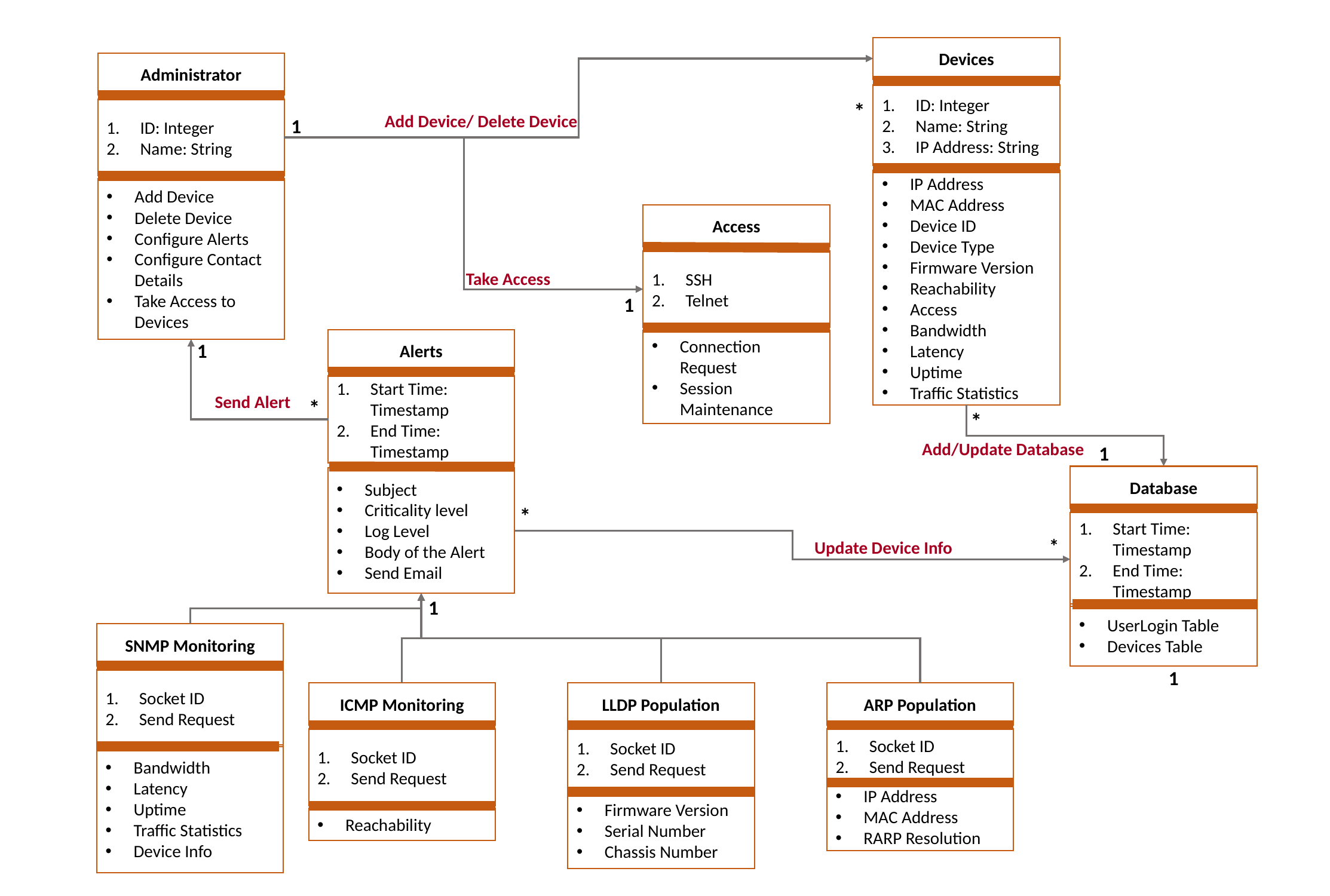

Devices
Administrator
ID: Integer
Name: String
IP Address: String
*
ID: Integer
Name: String
Add Device/ Delete Device
1
IP Address
MAC Address
Device ID
Device Type
Firmware Version
Reachability
Access
Bandwidth
Latency
Uptime
Traffic Statistics
Add Device
Delete Device
Configure Alerts
Configure Contact Details
Take Access to Devices
Access
SSH
Telnet
Take Access
1
Alerts
Connection Request
Session Maintenance
1
Start Time: Timestamp
End Time: Timestamp
Send Alert
*
*
Add/Update Database
1
Database
Subject
Criticality level
Log Level
Body of the Alert
Send Email
*
Start Time: Timestamp
End Time: Timestamp
*
Update Device Info
1
UserLogin Table
Devices Table
SNMP Monitoring
1
Socket ID
Send Request
ICMP Monitoring
LLDP Population
ARP Population
Socket ID
Send Request
Socket ID
Send Request
Socket ID
Send Request
Bandwidth
Latency
Uptime
Traffic Statistics
Device Info
IP Address
MAC Address
RARP Resolution
Firmware Version
Serial Number
Chassis Number
Reachability